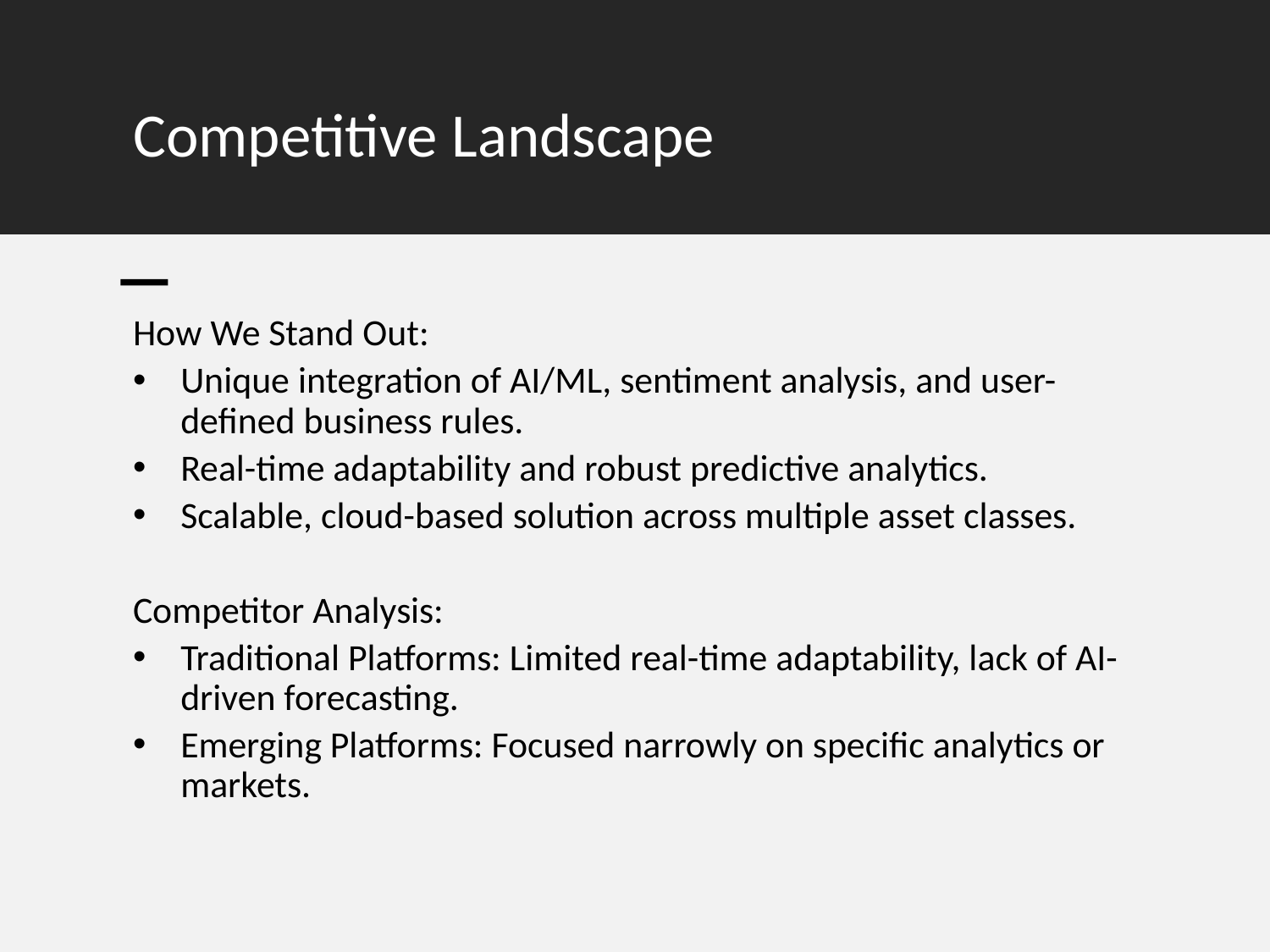

# Competitive Landscape

How We Stand Out:
Unique integration of AI/ML, sentiment analysis, and user-defined business rules.
Real-time adaptability and robust predictive analytics.
Scalable, cloud-based solution across multiple asset classes.

Competitor Analysis:
Traditional Platforms: Limited real-time adaptability, lack of AI-driven forecasting.
Emerging Platforms: Focused narrowly on specific analytics or markets.